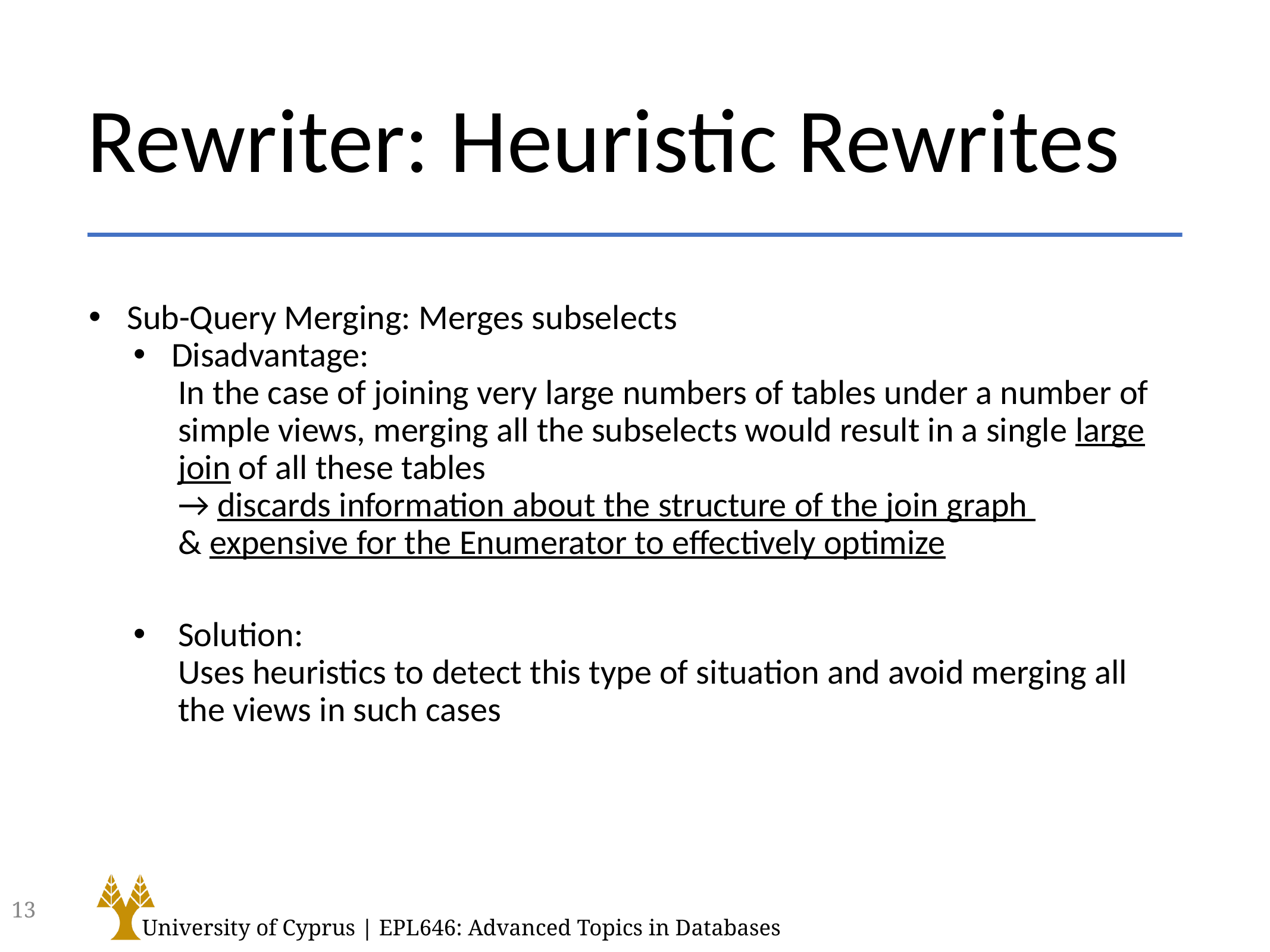

# Rewriter: Heuristic Rewrites

Sub-Query Merging: Merges subselects
  Disadvantage:
In the case of joining very large numbers of tables under a number of simple views, merging all the subselects would result in a single large join of all these tables
→ discards information about the structure of the join graph
& expensive for the Enumerator to effectively optimize

Solution:
Uses heuristics to detect this type of situation and avoid merging all the views in such cases
13